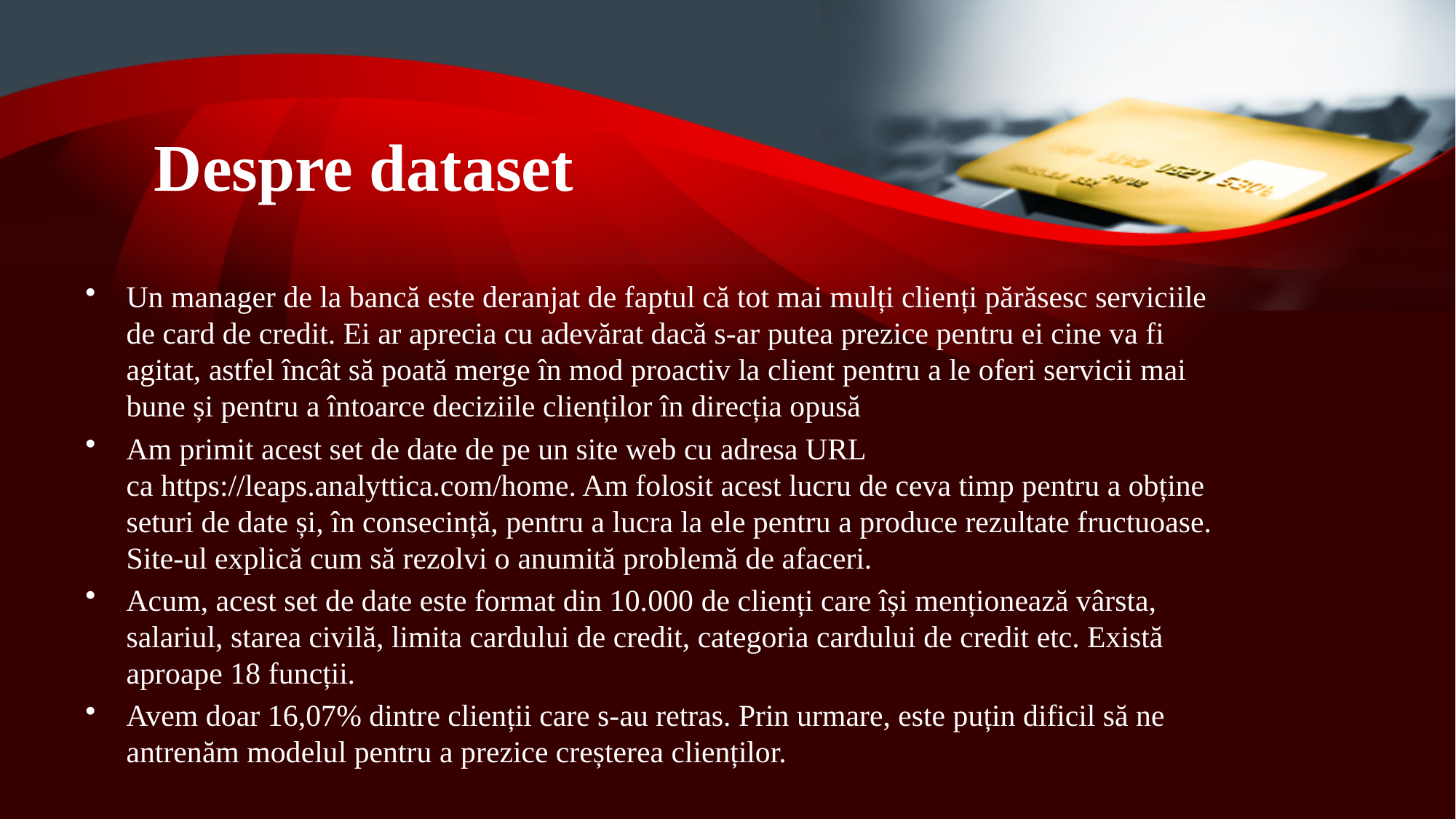

# Despre dataset
Un manager de la bancă este deranjat de faptul că tot mai mulți clienți părăsesc serviciile de card de credit. Ei ar aprecia cu adevărat dacă s-ar putea prezice pentru ei cine va fi agitat, astfel încât să poată merge în mod proactiv la client pentru a le oferi servicii mai bune și pentru a întoarce deciziile clienților în direcția opusă
Am primit acest set de date de pe un site web cu adresa URL ca https://leaps.analyttica.com/home. Am folosit acest lucru de ceva timp pentru a obține seturi de date și, în consecință, pentru a lucra la ele pentru a produce rezultate fructuoase. Site-ul explică cum să rezolvi o anumită problemă de afaceri.
Acum, acest set de date este format din 10.000 de clienți care își menționează vârsta, salariul, starea civilă, limita cardului de credit, categoria cardului de credit etc. Există aproape 18 funcții.
Avem doar 16,07% dintre clienții care s-au retras. Prin urmare, este puțin dificil să ne antrenăm modelul pentru a prezice creșterea clienților.